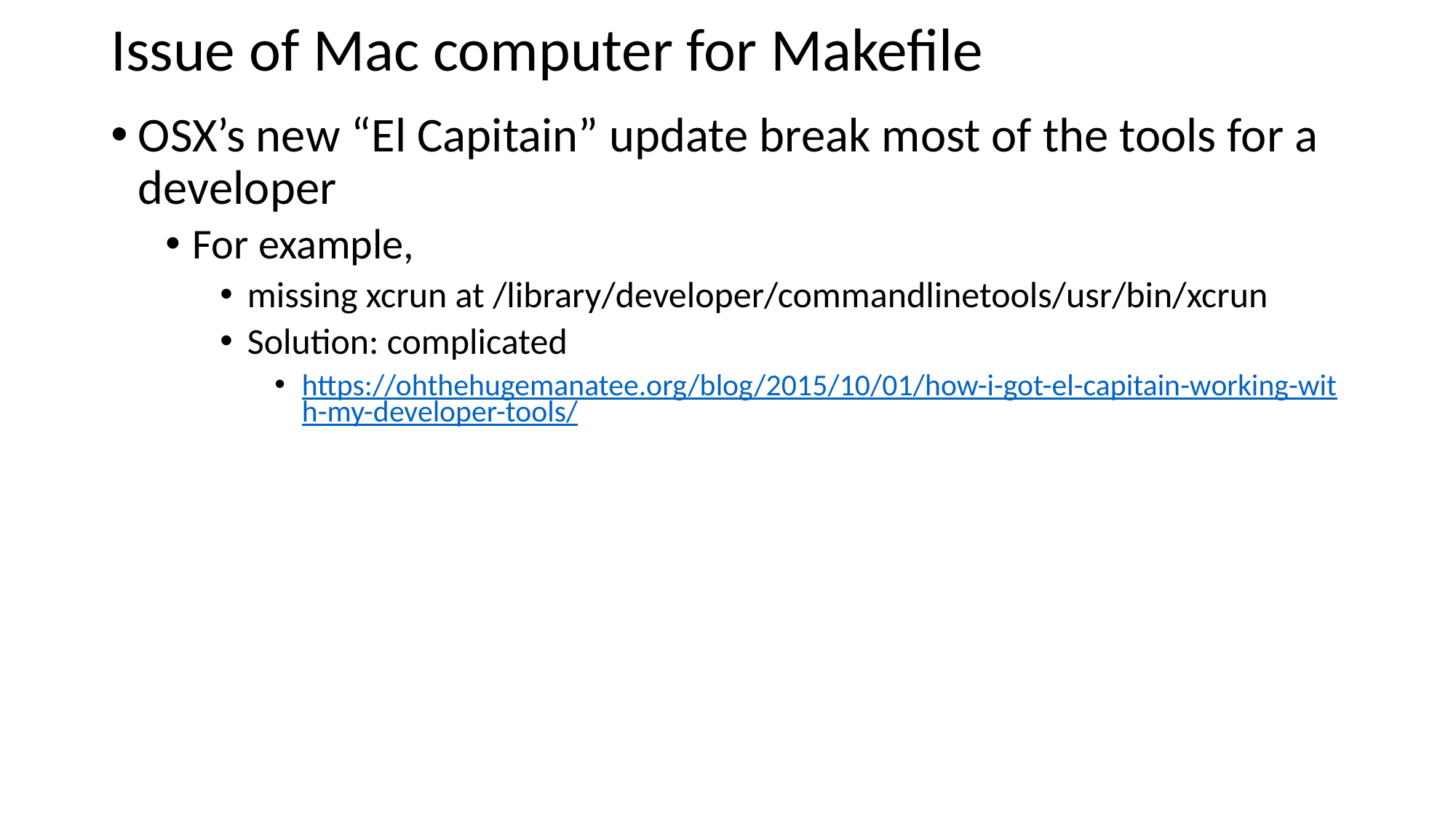

# Issue of Mac computer for Makefile
OSX’s new “El Capitain” update break most of the tools for a developer
For example,
missing xcrun at /library/developer/commandlinetools/usr/bin/xcrun
Solution: complicated
https://ohthehugemanatee.org/blog/2015/10/01/how-i-got-el-capitain-working-with-my-developer-tools/